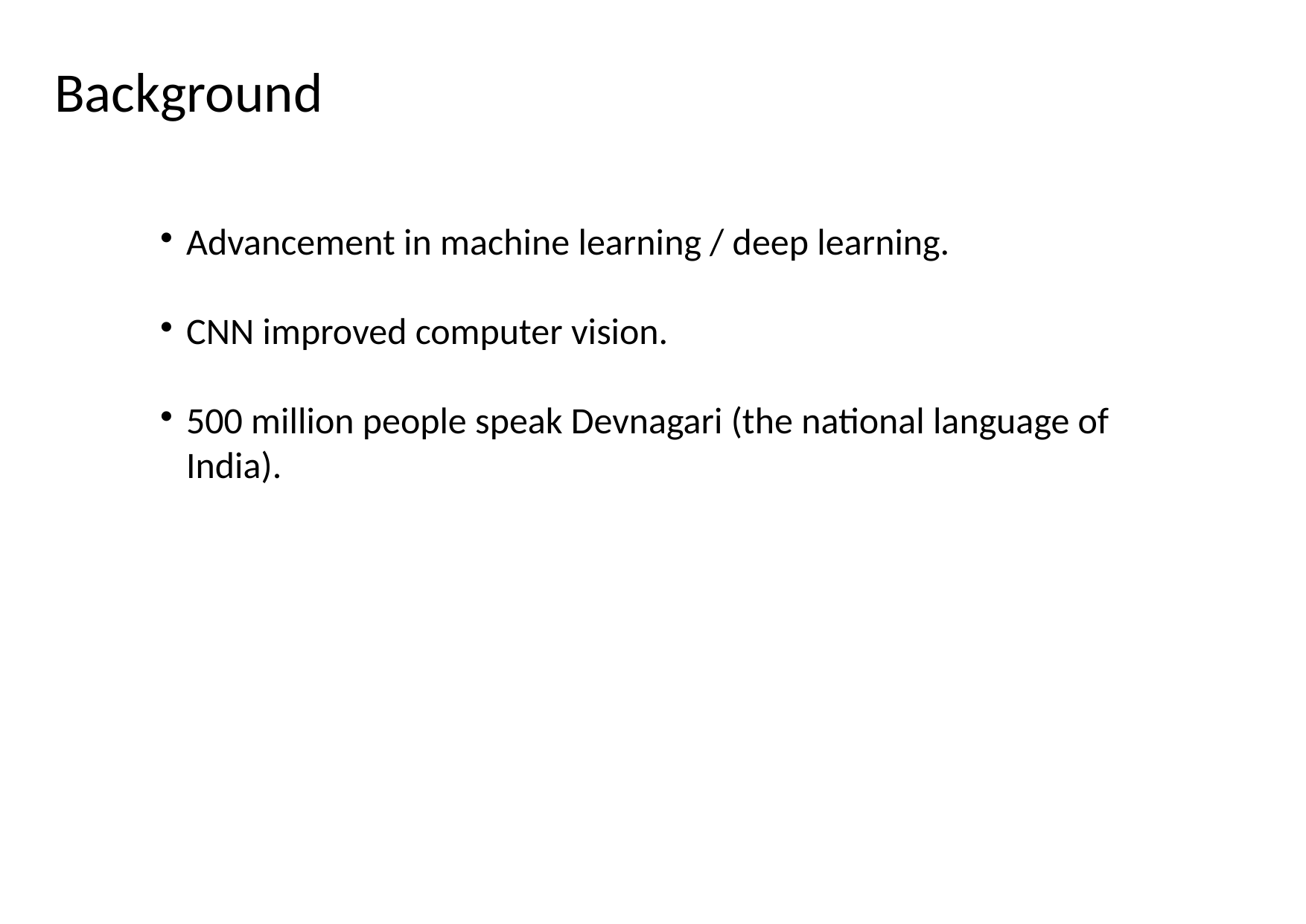

Background
Advancement in machine learning / deep learning.

CNN improved computer vision.

500 million people speak Devnagari (the national language of India).